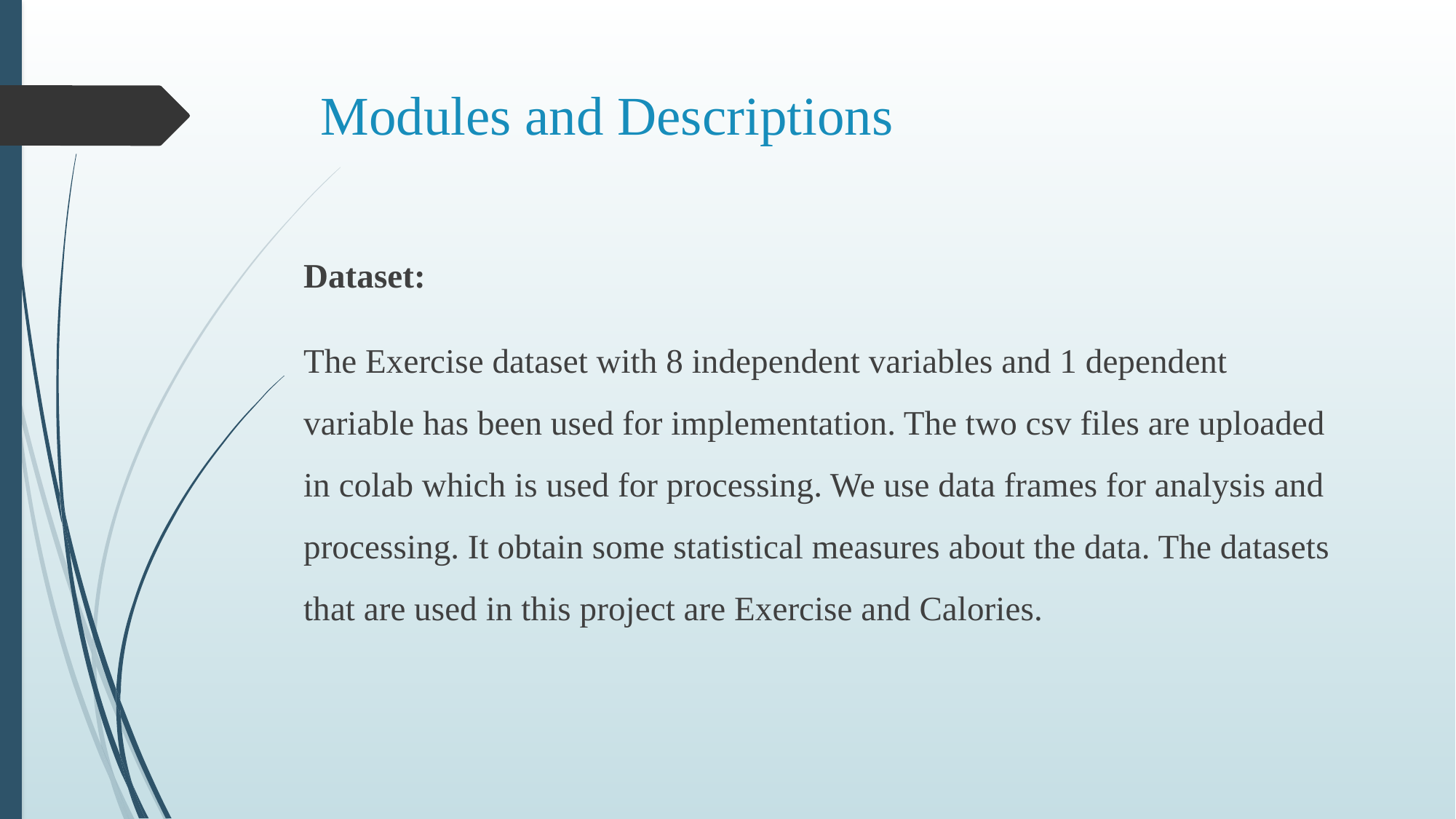

# Modules and Descriptions
Dataset:
The Exercise dataset with 8 independent variables and 1 dependent variable has been used for implementation. The two csv files are uploaded in colab which is used for processing. We use data frames for analysis and processing. It obtain some statistical measures about the data. The datasets that are used in this project are Exercise and Calories.